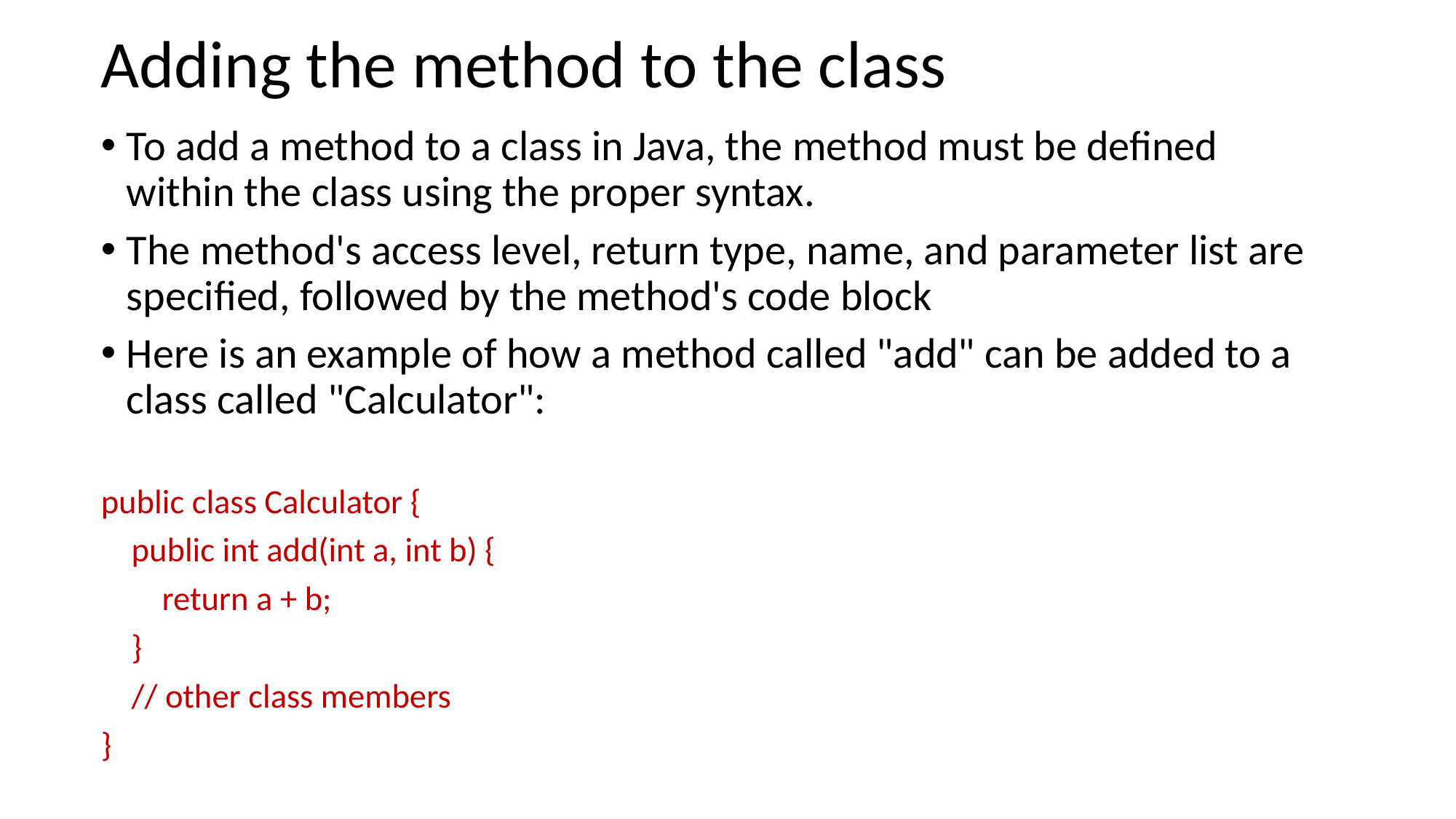

# Adding the method to the class
To add a method to a class in Java, the method must be defined within the class using the proper syntax.
The method's access level, return type, name, and parameter list are specified, followed by the method's code block
Here is an example of how a method called "add" can be added to a class called "Calculator":

public class Calculator {
    public int add(int a, int b) {
        return a + b;
    }
    // other class members
}